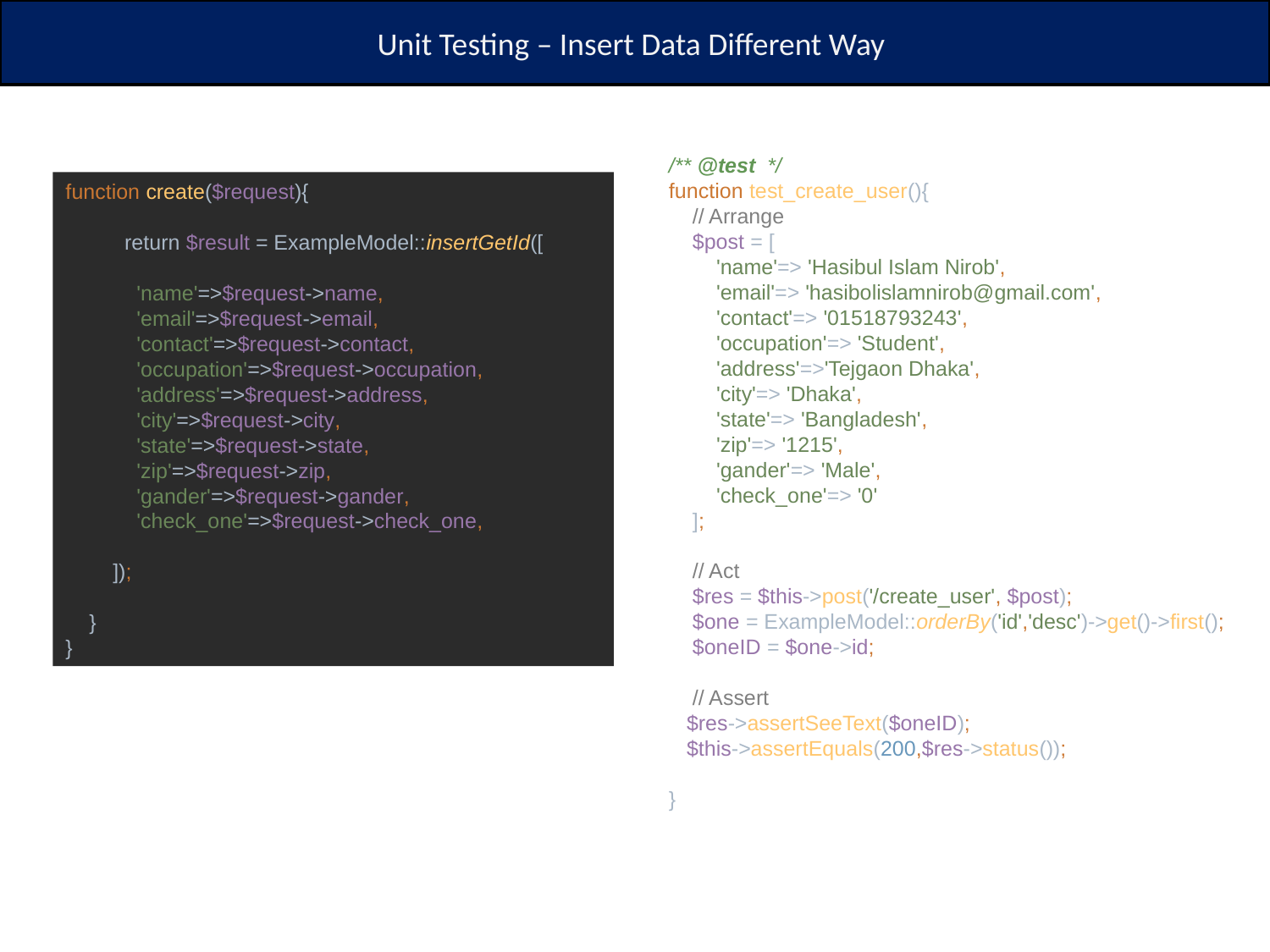

Unit Testing – Insert Data Different Way

/** @test  */
function test_create_user(){
    // Arrange
    $post = [
        'name'=> 'Hasibul Islam Nirob',
        'email'=> 'hasibolislamnirob@gmail.com',
        'contact'=> '01518793243',
        'occupation'=> 'Student',
        'address'=>'Tejgaon Dhaka',
        'city'=> 'Dhaka',
        'state'=> 'Bangladesh',
        'zip'=> '1215',
        'gander'=> 'Male',
        'check_one'=> '0'
    ];
    // Act
    $res = $this->post('/create_user', $post);
    $one = ExampleModel::orderBy('id','desc')->get()->first();
    $oneID = $one->id;
    // Assert
   $res->assertSeeText($oneID);
   $this->assertEquals(200,$res->status());
}

function create($request){
          return $result = ExampleModel::insertGetId([
            'name'=>$request->name,
            'email'=>$request->email,
            'contact'=>$request->contact,
            'occupation'=>$request->occupation,
            'address'=>$request->address,
            'city'=>$request->city,
            'state'=>$request->state,
            'zip'=>$request->zip,
            'gander'=>$request->gander,
            'check_one'=>$request->check_one,
        ]);
    }
}